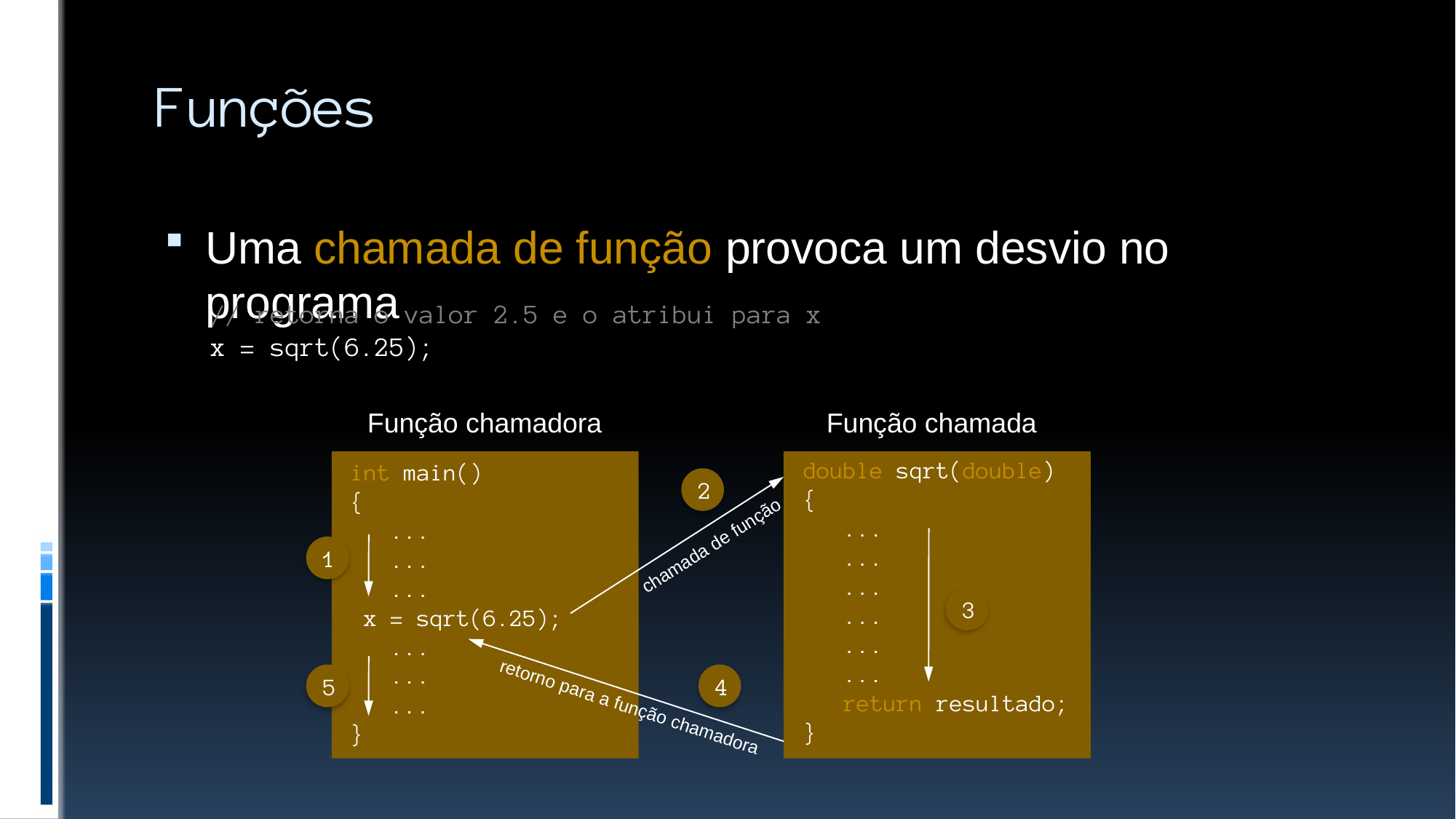

# Funções
Uma chamada de função provoca um desvio no programa
// retorna o valor 2.5 e o atribui para x
x = sqrt(6.25);
Função chamadora
Função chamada
  double sqrt(double)
  {
     ...
     ...
     ...
     ...
     ...
     ...
     return resultado;
  }

int main()
{
   ...
   ...
   ...
 x = sqrt(6.25);
   ...
   ...
   ...
}
2
chamada de função
1
3
5
4
retorno para a função chamadora